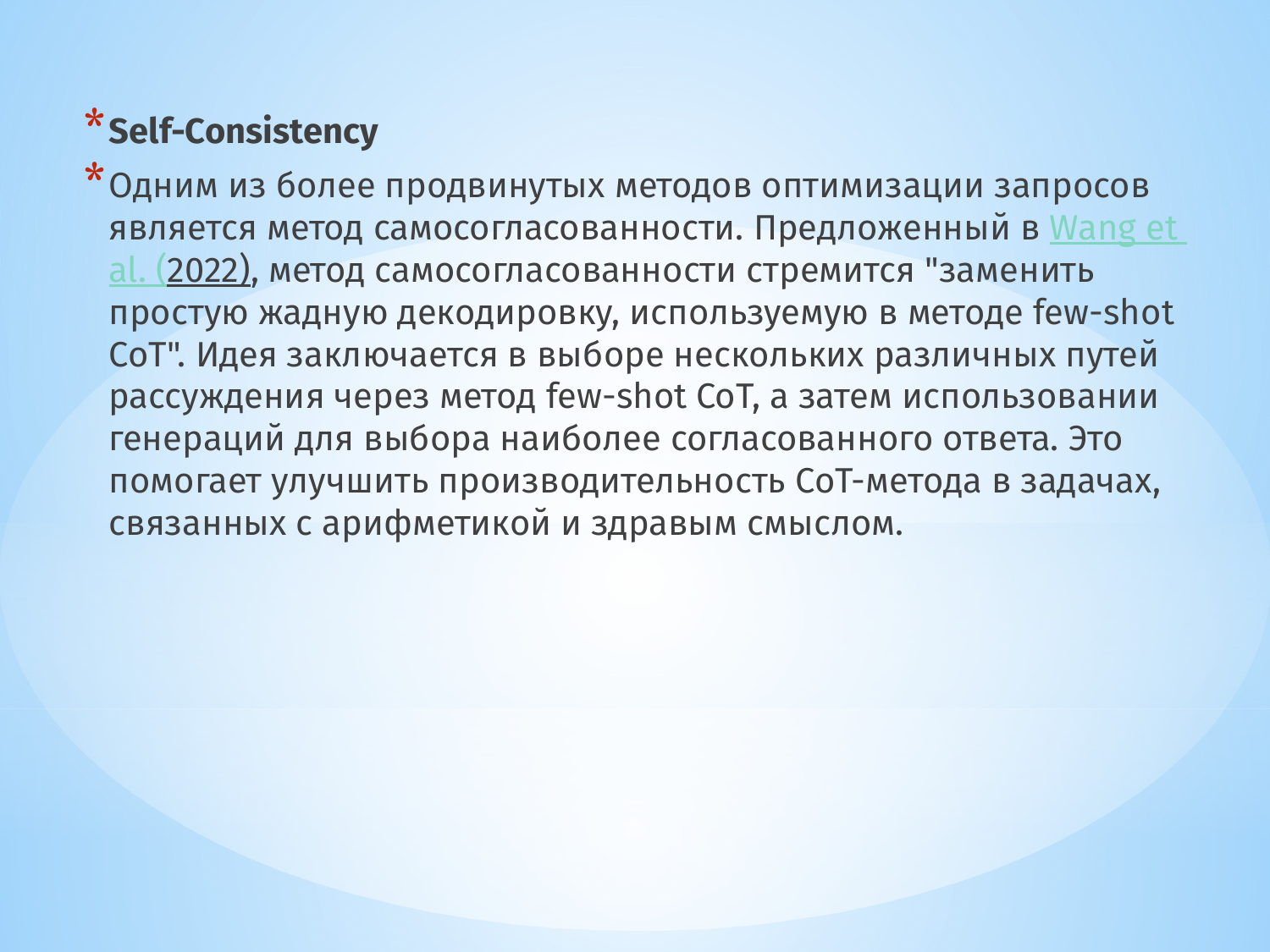

Self-Consistency
Одним из более продвинутых методов оптимизации запросов является метод самосогласованности. Предложенный в Wang et al. (2022), метод самосогласованности стремится "заменить простую жадную декодировку, используемую в методе few-shot CoT". Идея заключается в выборе нескольких различных путей рассуждения через метод few-shot CoT, а затем использовании генераций для выбора наиболее согласованного ответа. Это помогает улучшить производительность CoT-метода в задачах, связанных с арифметикой и здравым смыслом.